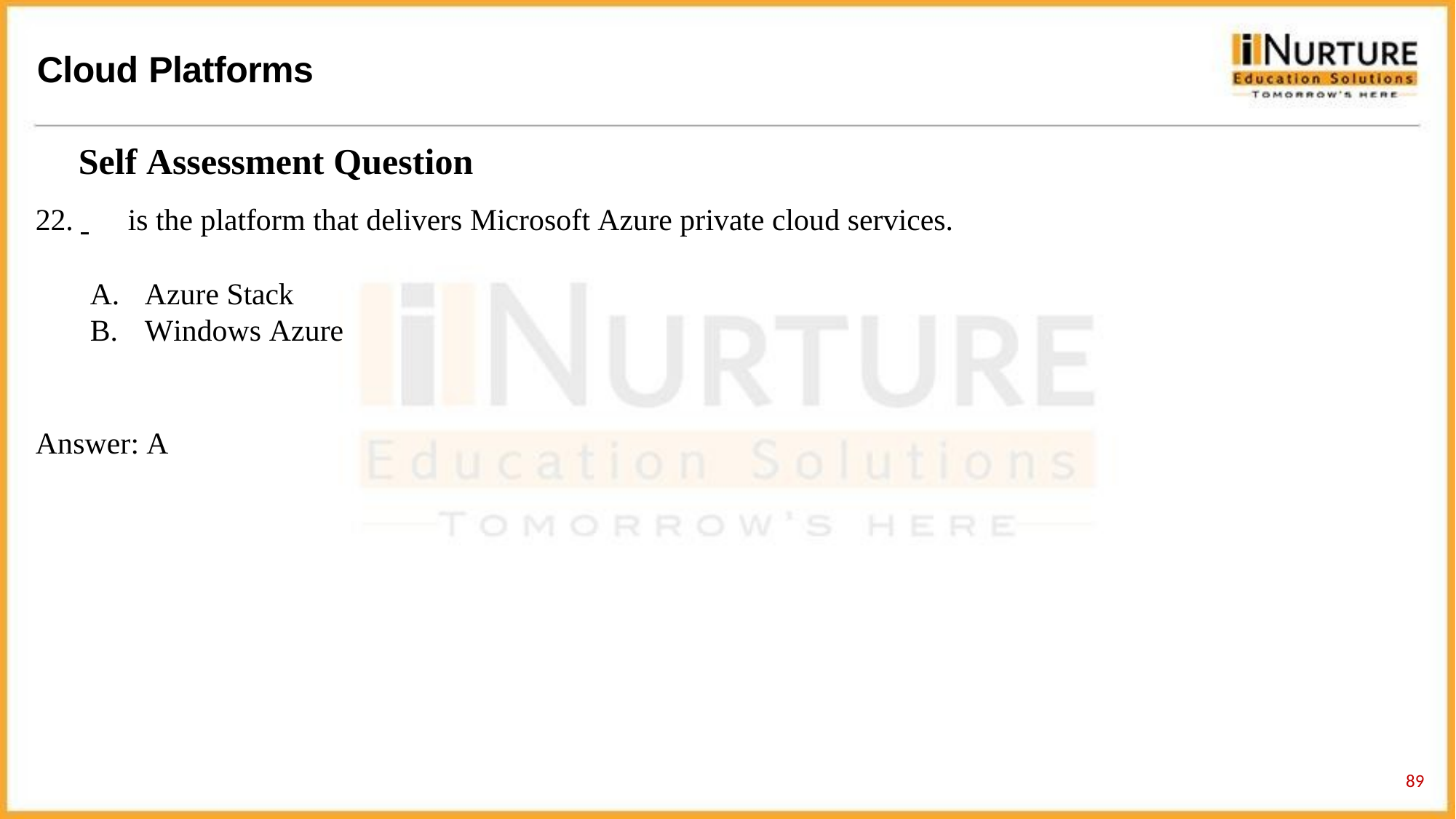

# Cloud Platforms
Self Assessment Question
 	is the platform that delivers Microsoft Azure private cloud services.

Azure Stack
Windows Azure

Answer: A
89